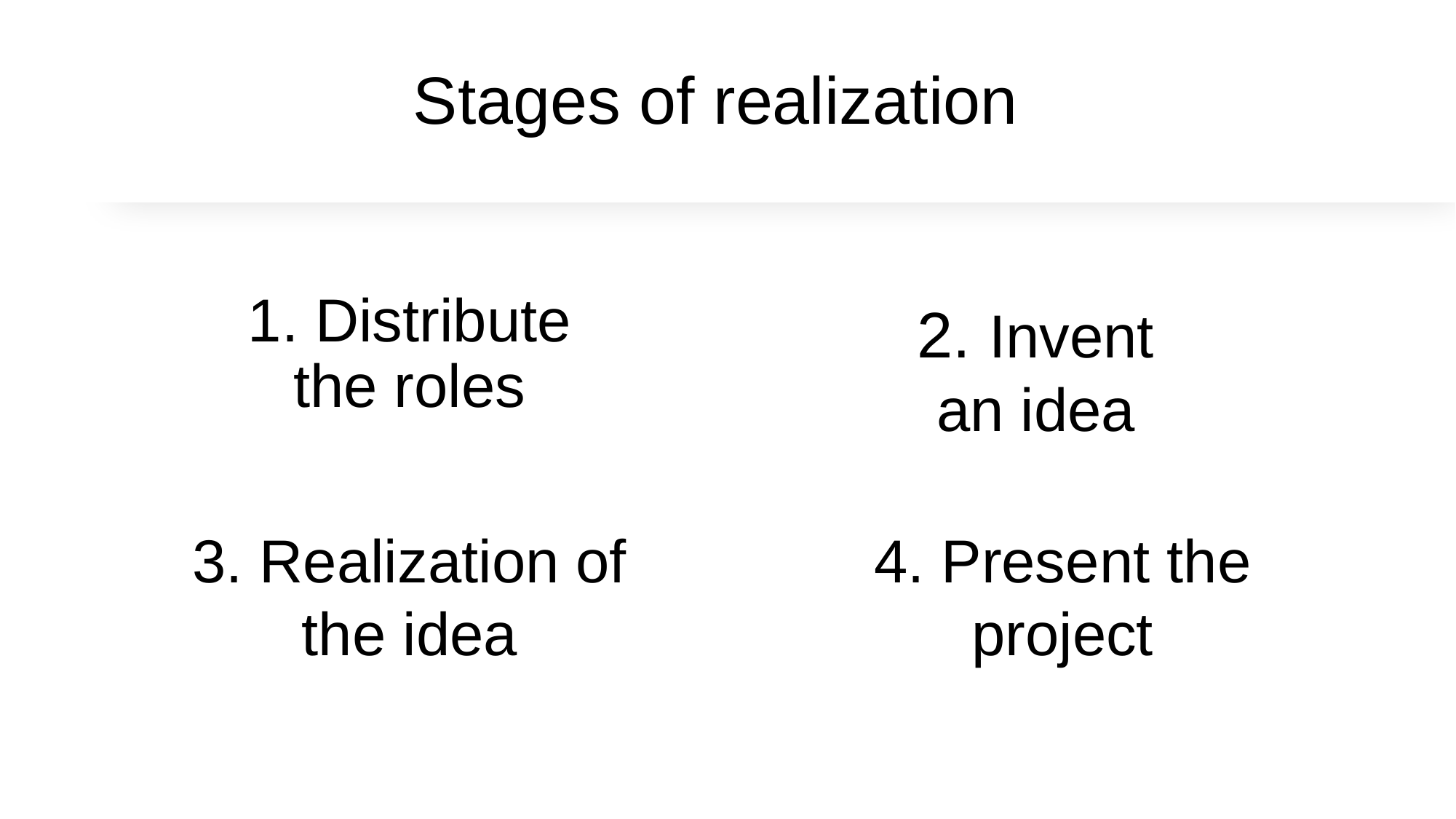

# Stages of realization
1. Distribute the roles
2. Invent an idea
3. Realization of the idea
4. Present the project